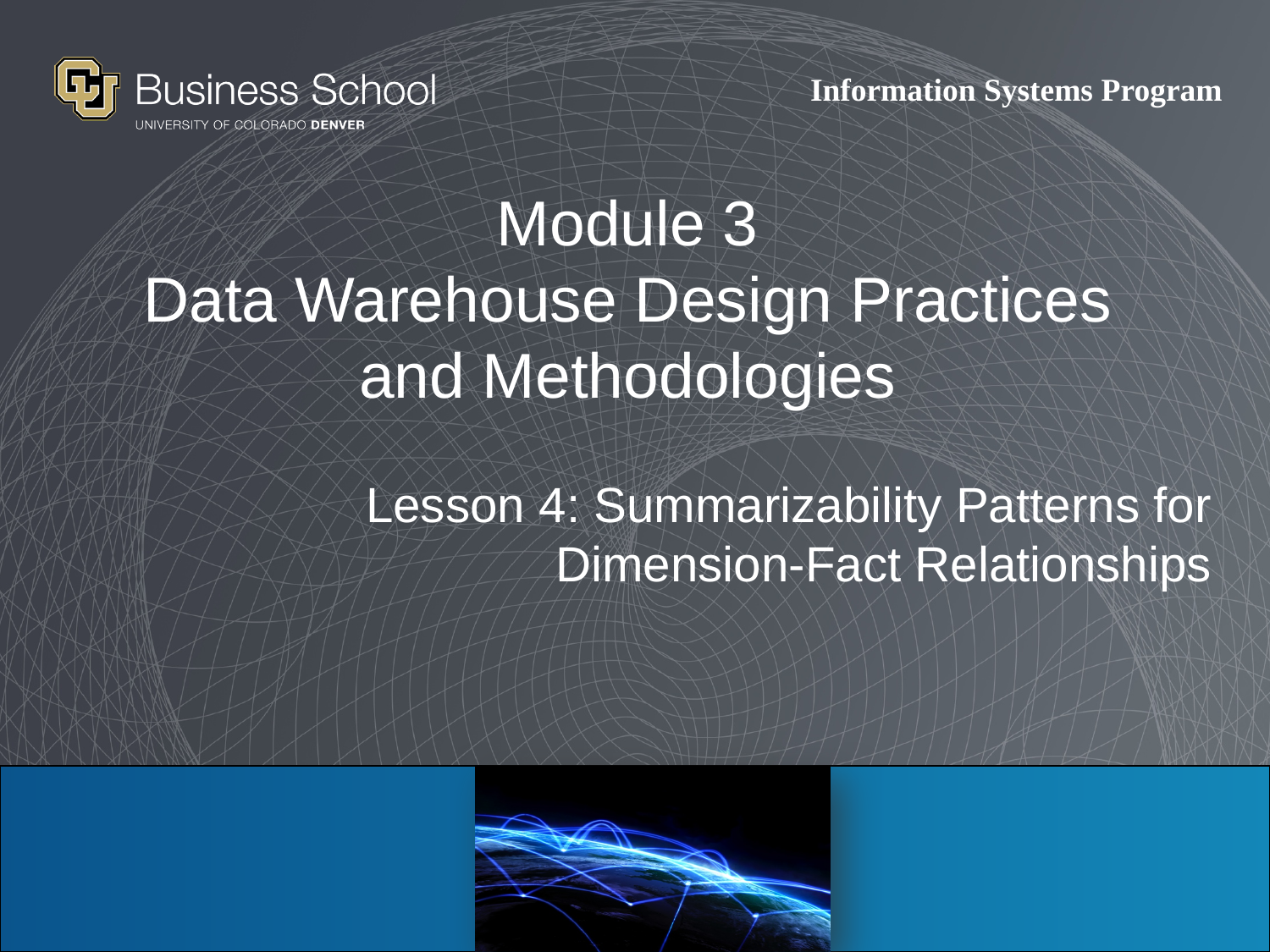

# Module 3 Data Warehouse Design Practices and Methodologies
Lesson 4: Summarizability Patterns for Dimension-Fact Relationships